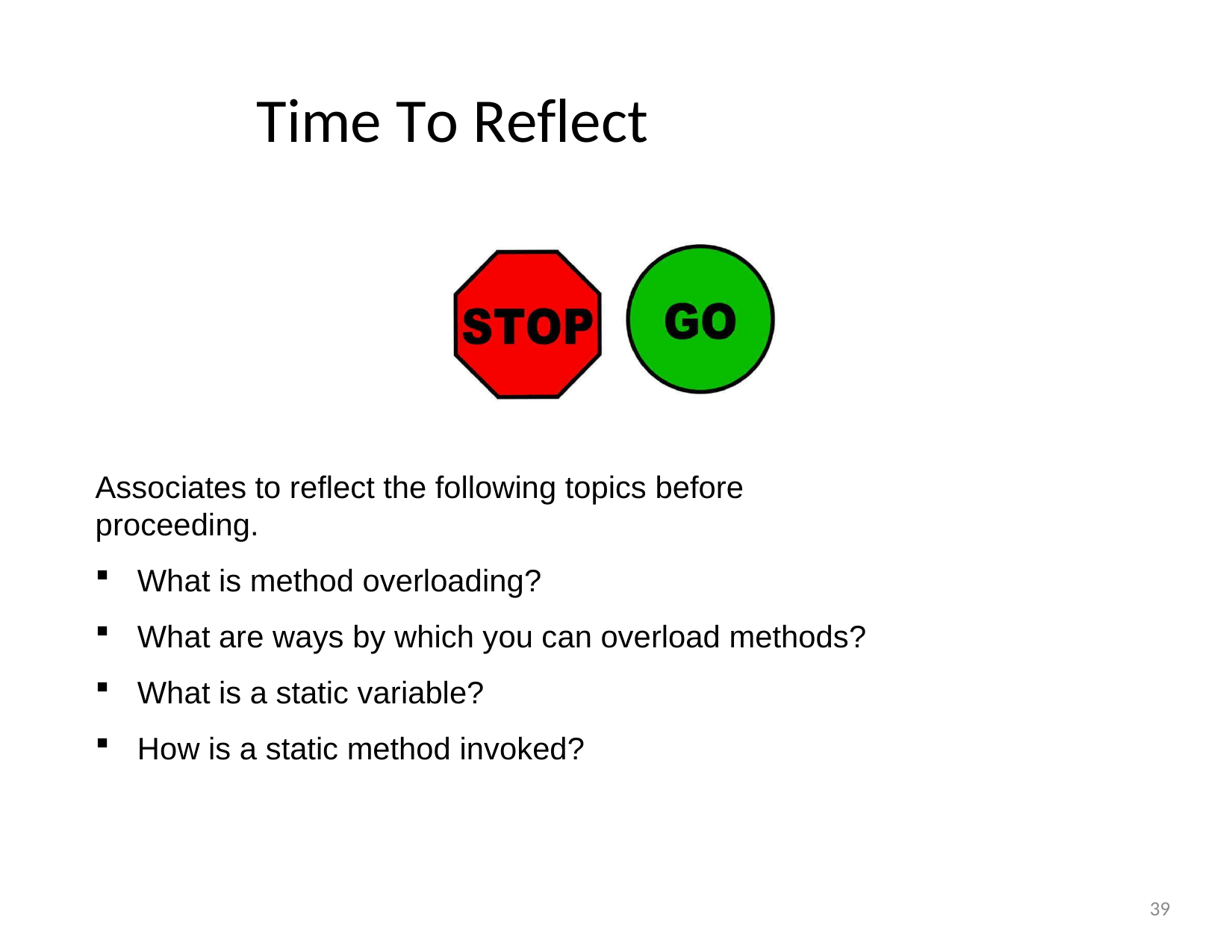

# Time To Reflect

Associates to reflect the following topics before proceeding.
What is method overloading?
What are ways by which you can overload methods?
What is a static variable?
How is a static method invoked?

39